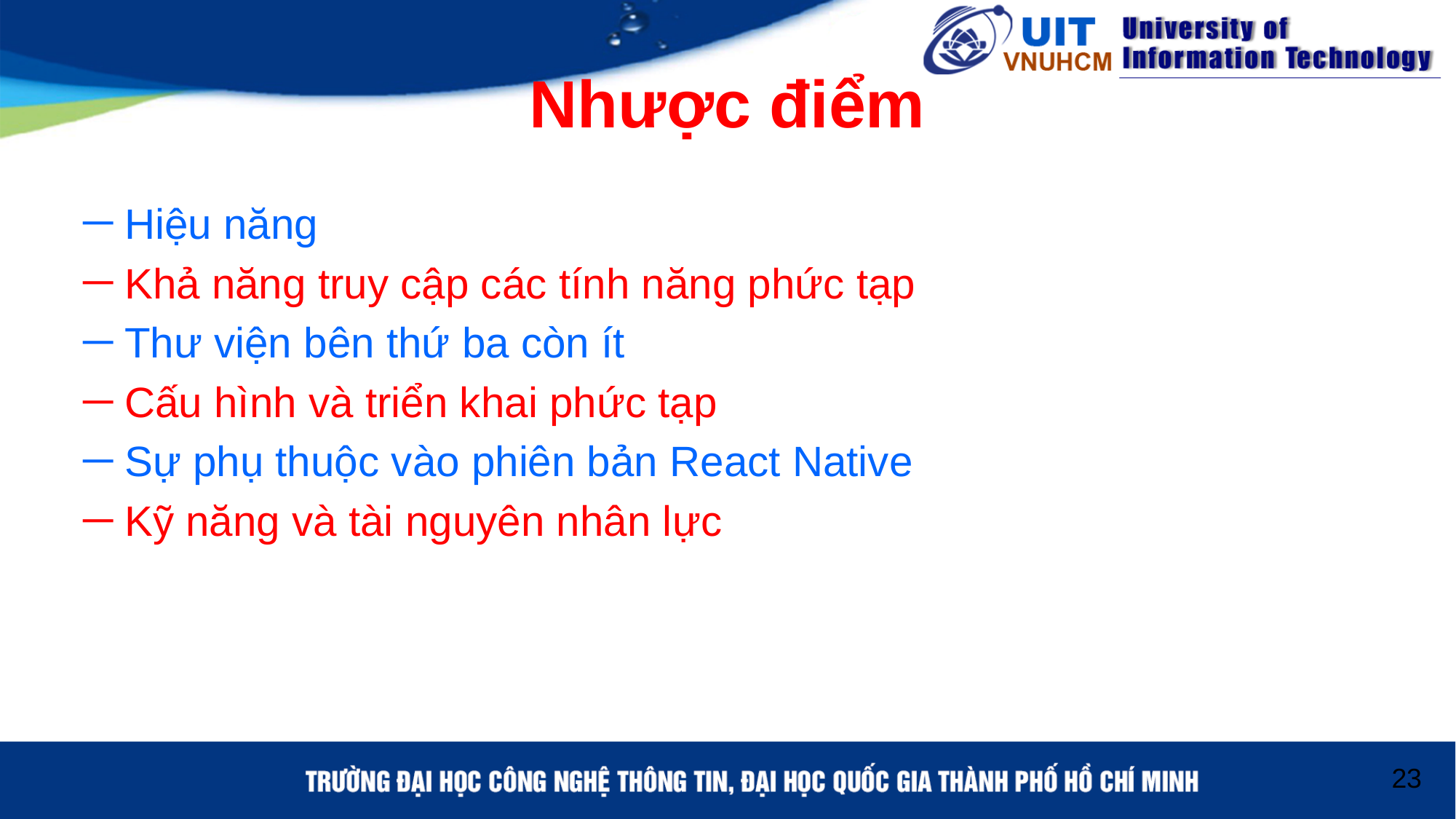

# Nhược điểm
Hiệu năng
Khả năng truy cập các tính năng phức tạp
Thư viện bên thứ ba còn ít
Cấu hình và triển khai phức tạp
Sự phụ thuộc vào phiên bản React Native
Kỹ năng và tài nguyên nhân lực